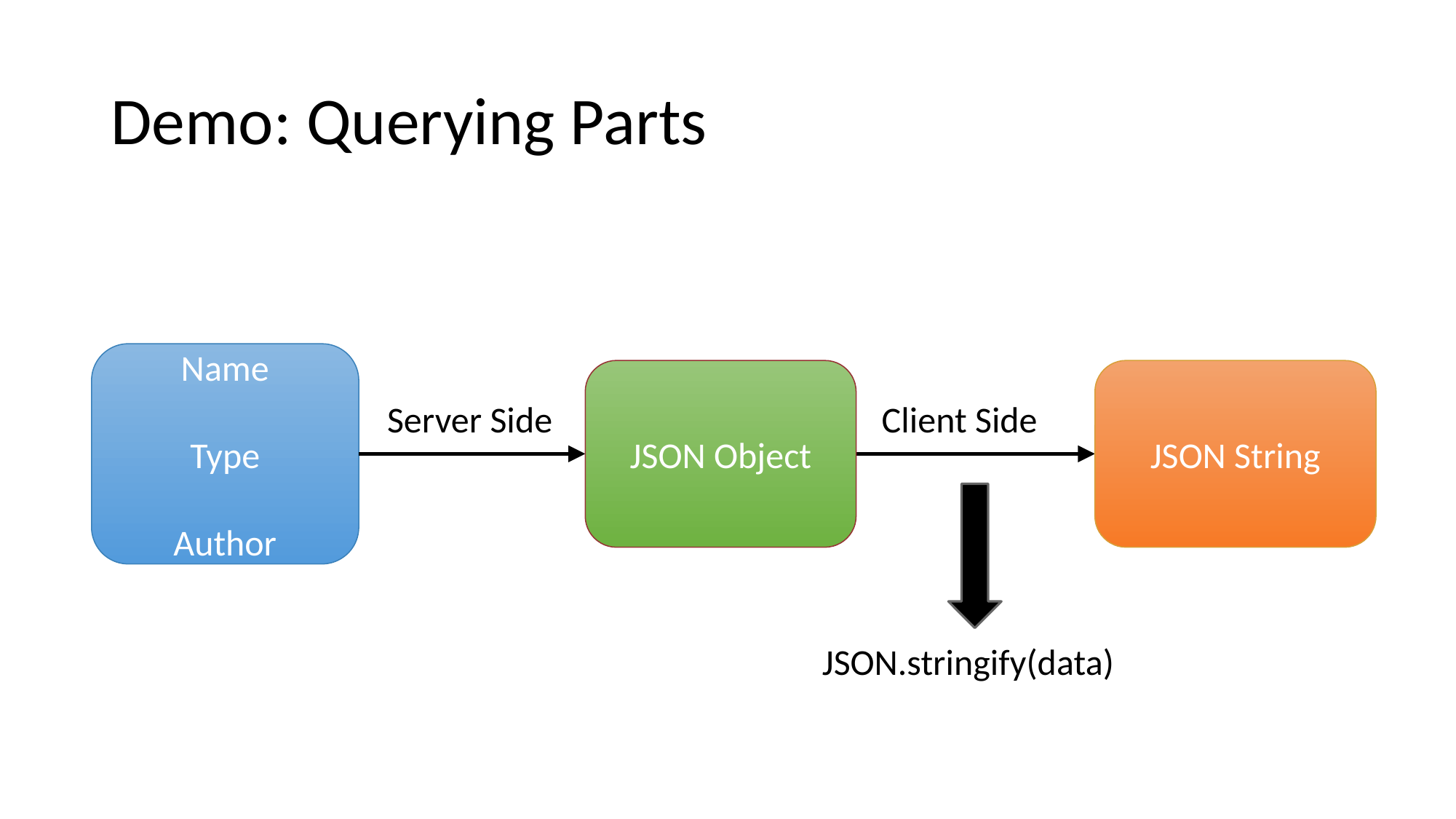

# Demo: Querying Parts
Name

Type

Author
JSON Object
JSON String
Server Side
Client Side

JSON.stringify(data)